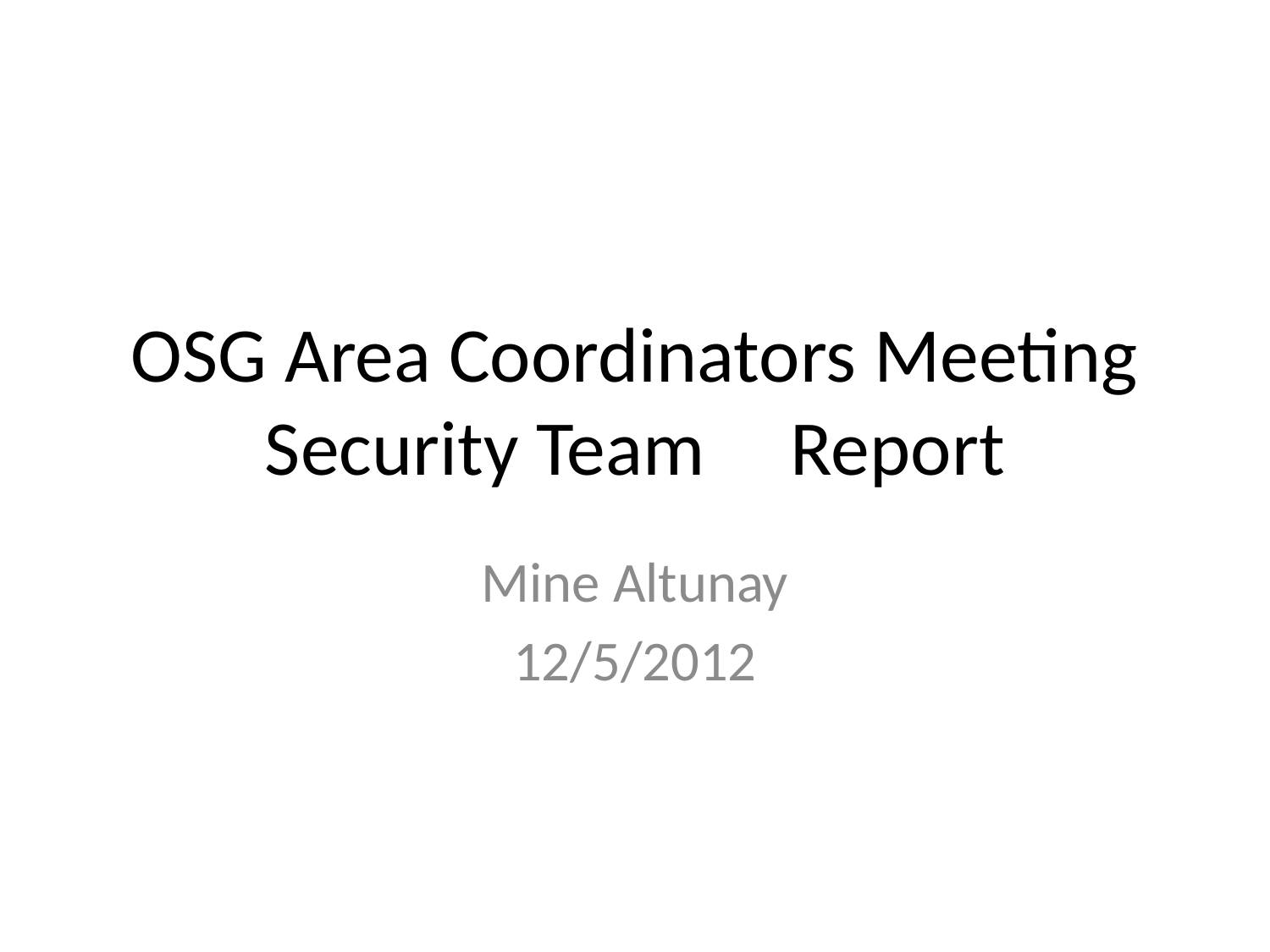

# OSG Area Coordinators Meeting Security Team	 Report
Mine Altunay
12/5/2012